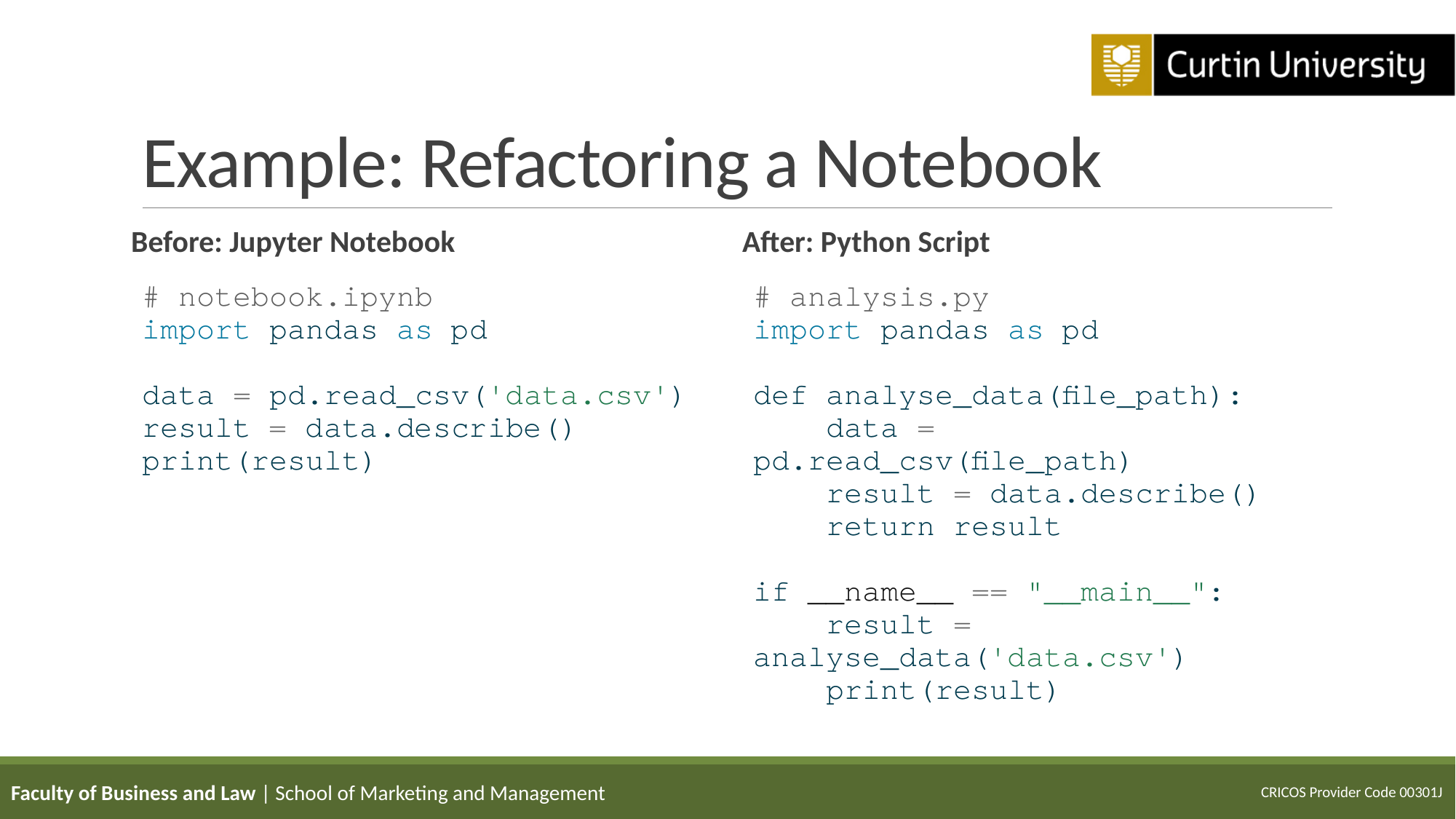

# Example: Refactoring a Notebook
Before: Jupyter Notebook
# notebook.ipynb import pandas as pd data = pd.read_csv('data.csv') result = data.describe() print(result)
After: Python Script
# analysis.py import pandas as pd def analyse_data(file_path): data = pd.read_csv(file_path) result = data.describe() return result if __name__ == "__main__": result = analyse_data('data.csv') print(result)
Faculty of Business and Law | School of Marketing and Management